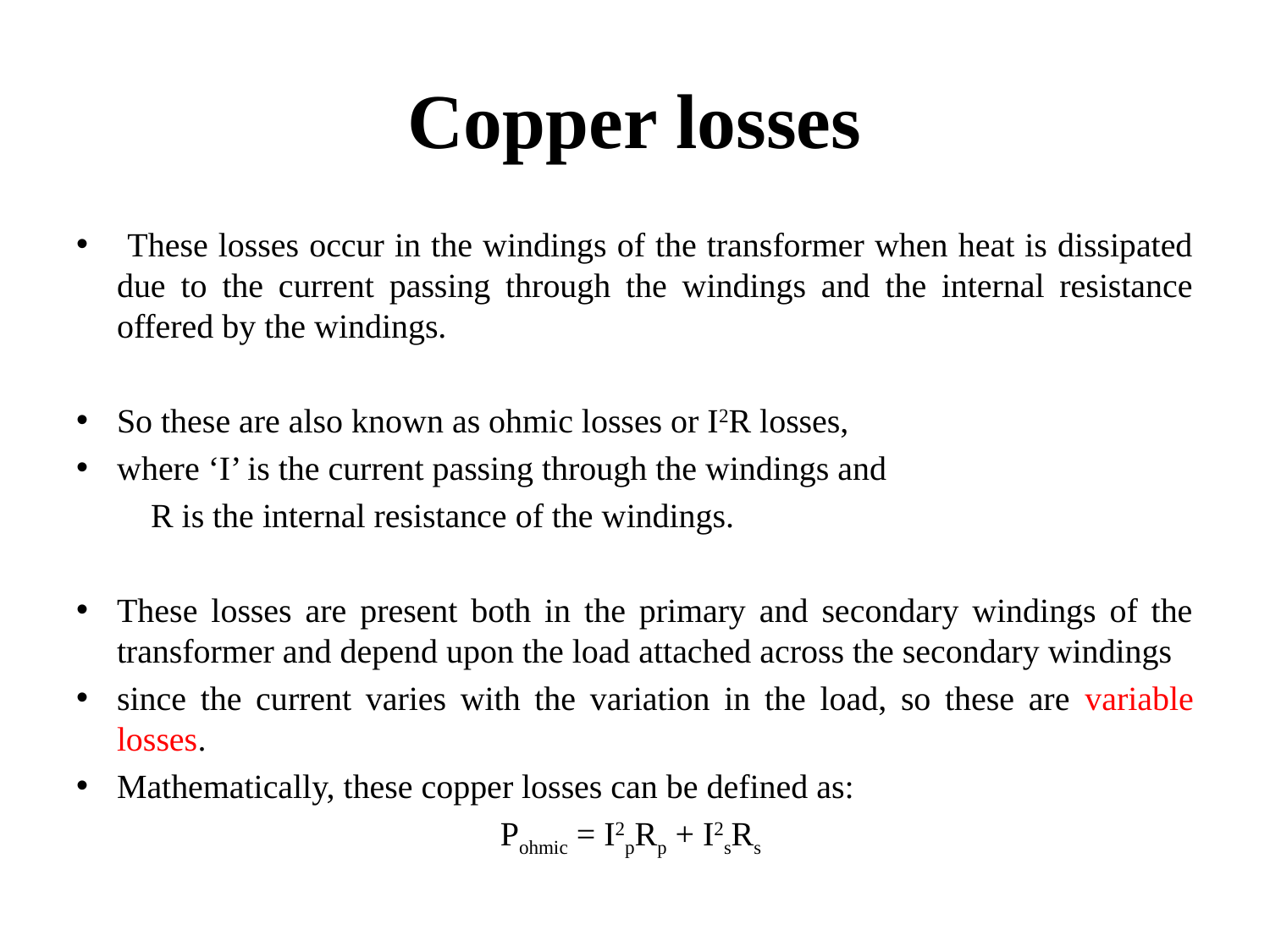

# Copper losses

 These losses occur in the windings of the transformer when heat is dissipated due to the current passing through the windings and the internal resistance offered by the windings.

So these are also known as ohmic losses or I2R losses,
where ‘I’ is the current passing through the windings and
		    R is the internal resistance of the windings.

These losses are present both in the primary and secondary windings of the transformer and depend upon the load attached across the secondary windings
since the current varies with the variation in the load, so these are variable losses.
Mathematically, these copper losses can be defined as:
Pohmic = I2pRp + I2sRs